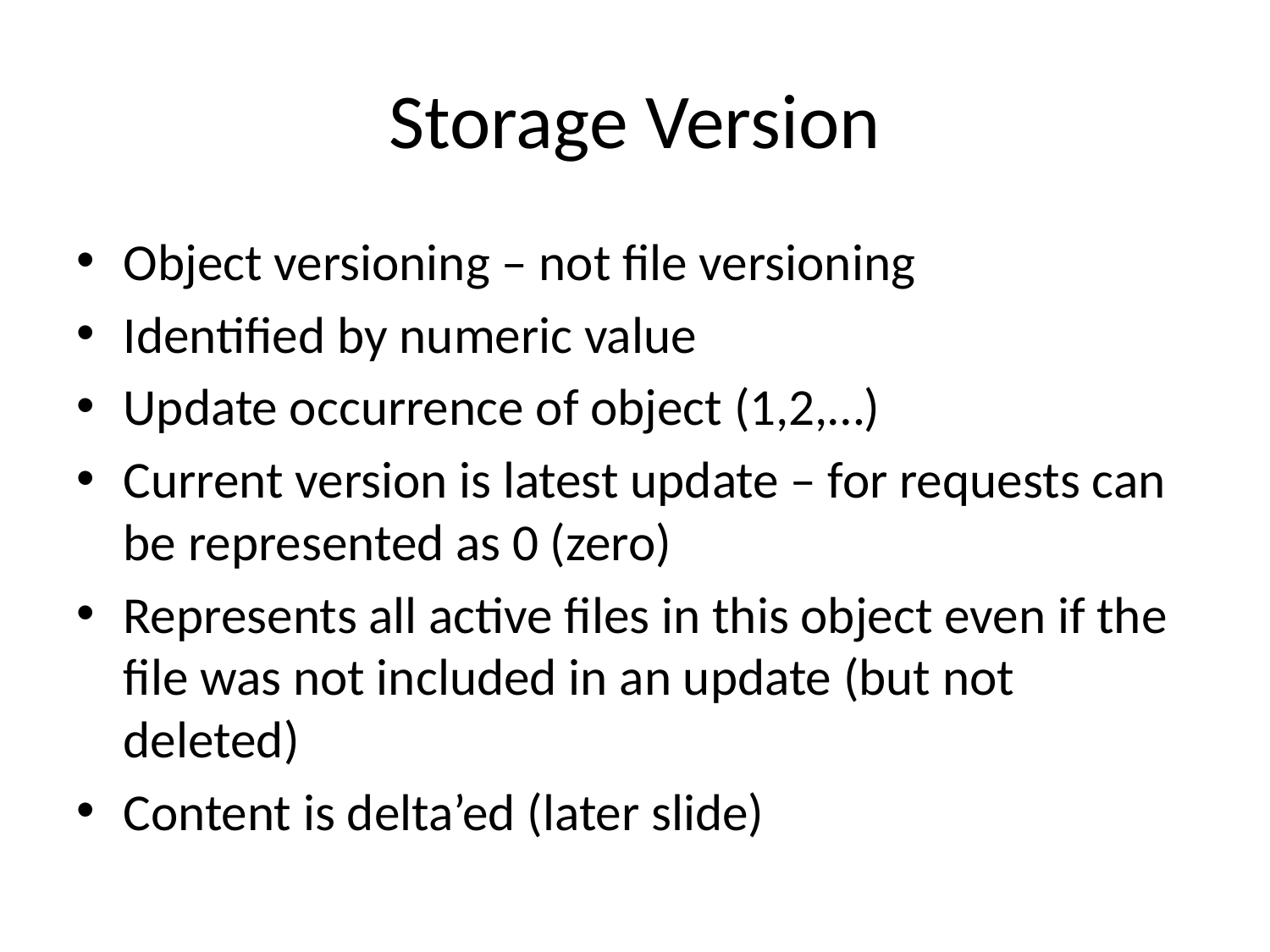

# Storage Version
Object versioning – not file versioning
Identified by numeric value
Update occurrence of object (1,2,…)
Current version is latest update – for requests can be represented as 0 (zero)
Represents all active files in this object even if the file was not included in an update (but not deleted)
Content is delta’ed (later slide)